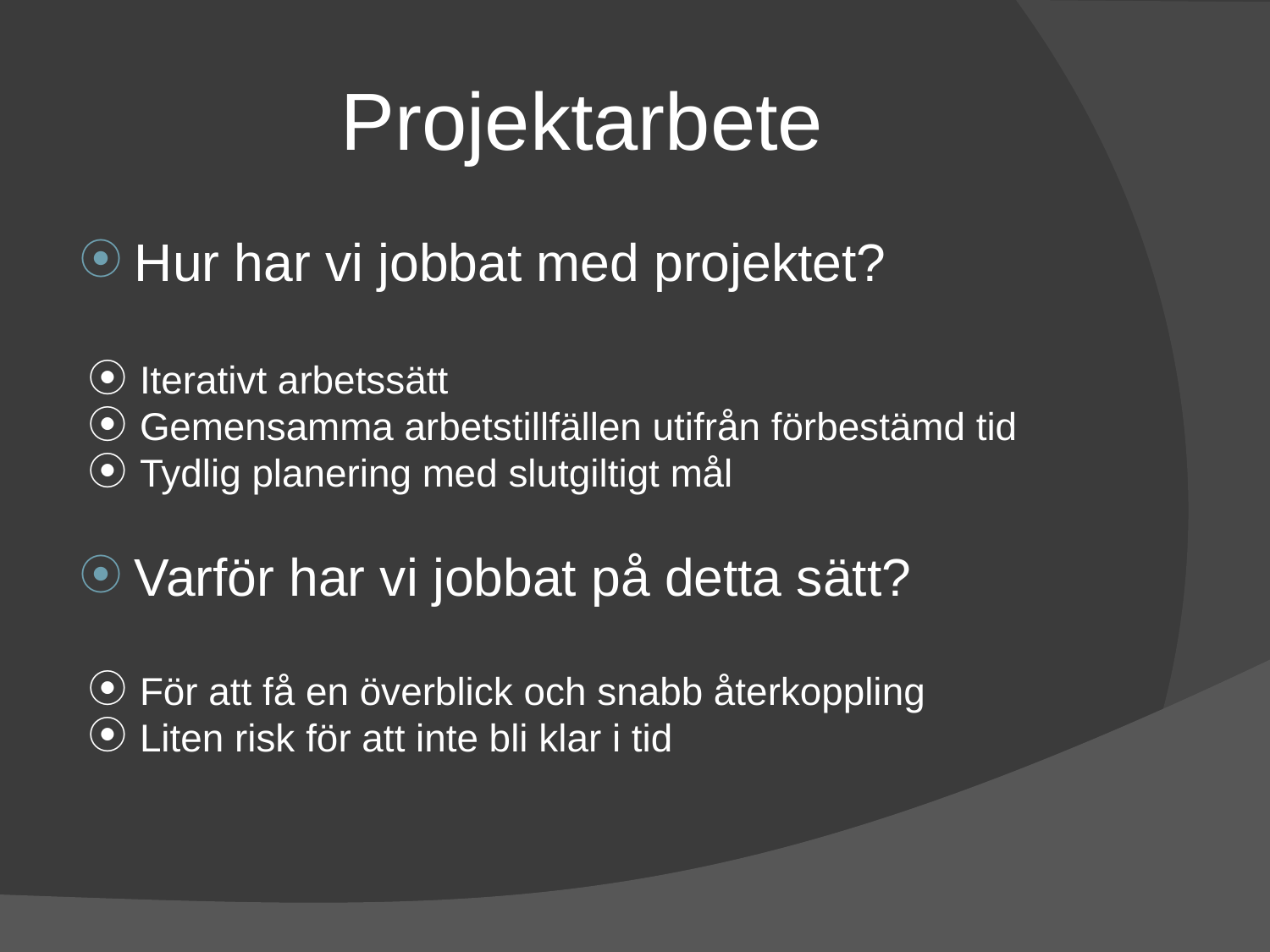

# Projektarbete
Hur har vi jobbat med projektet?

Iterativt arbetssätt
Gemensamma arbetstillfällen utifrån förbestämd tid
Tydlig planering med slutgiltigt mål

Varför har vi jobbat på detta sätt?

För att få en överblick och snabb återkoppling
Liten risk för att inte bli klar i tid